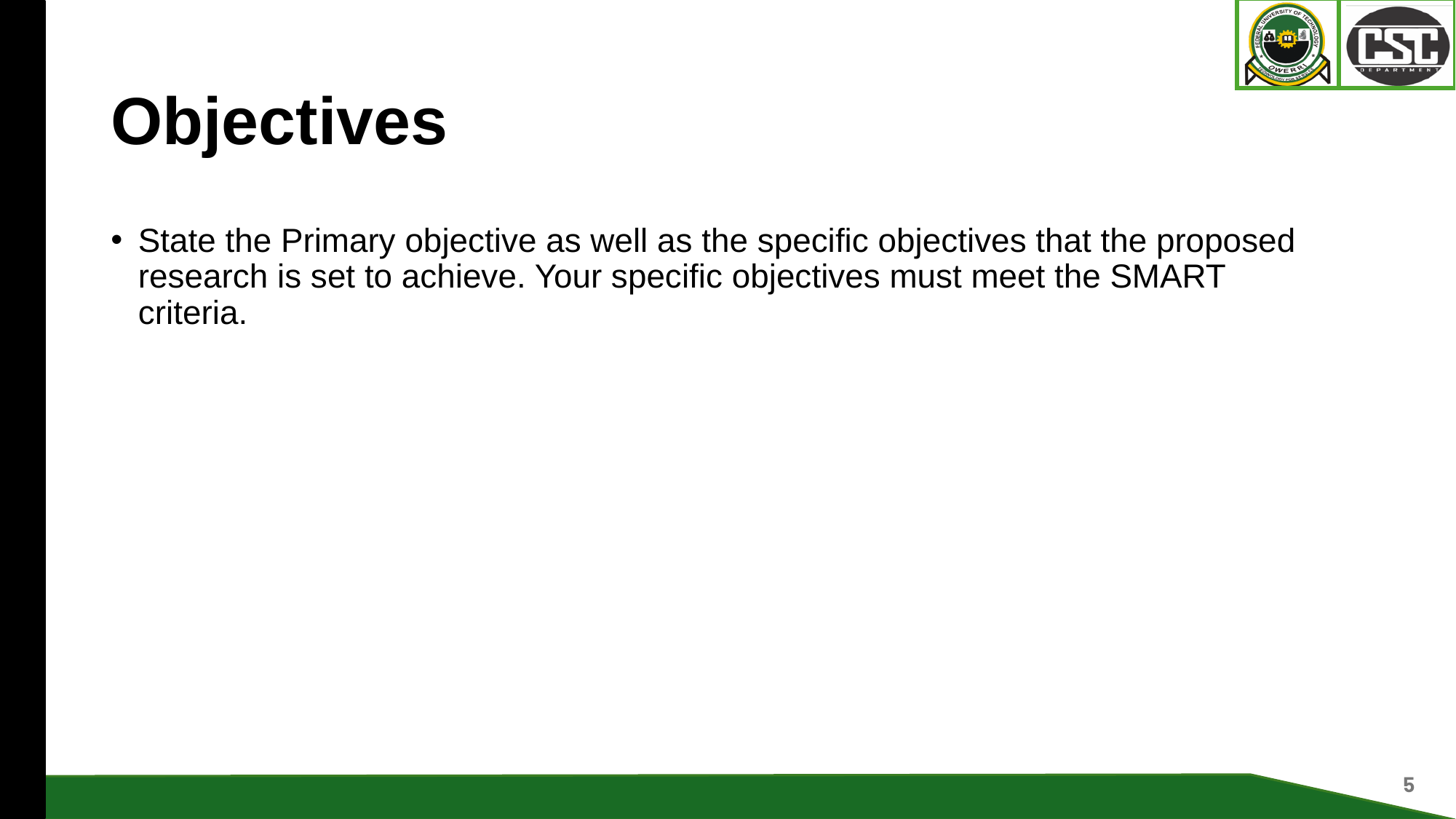

# Objectives
State the Primary objective as well as the specific objectives that the proposed research is set to achieve. Your specific objectives must meet the SMART criteria.
5